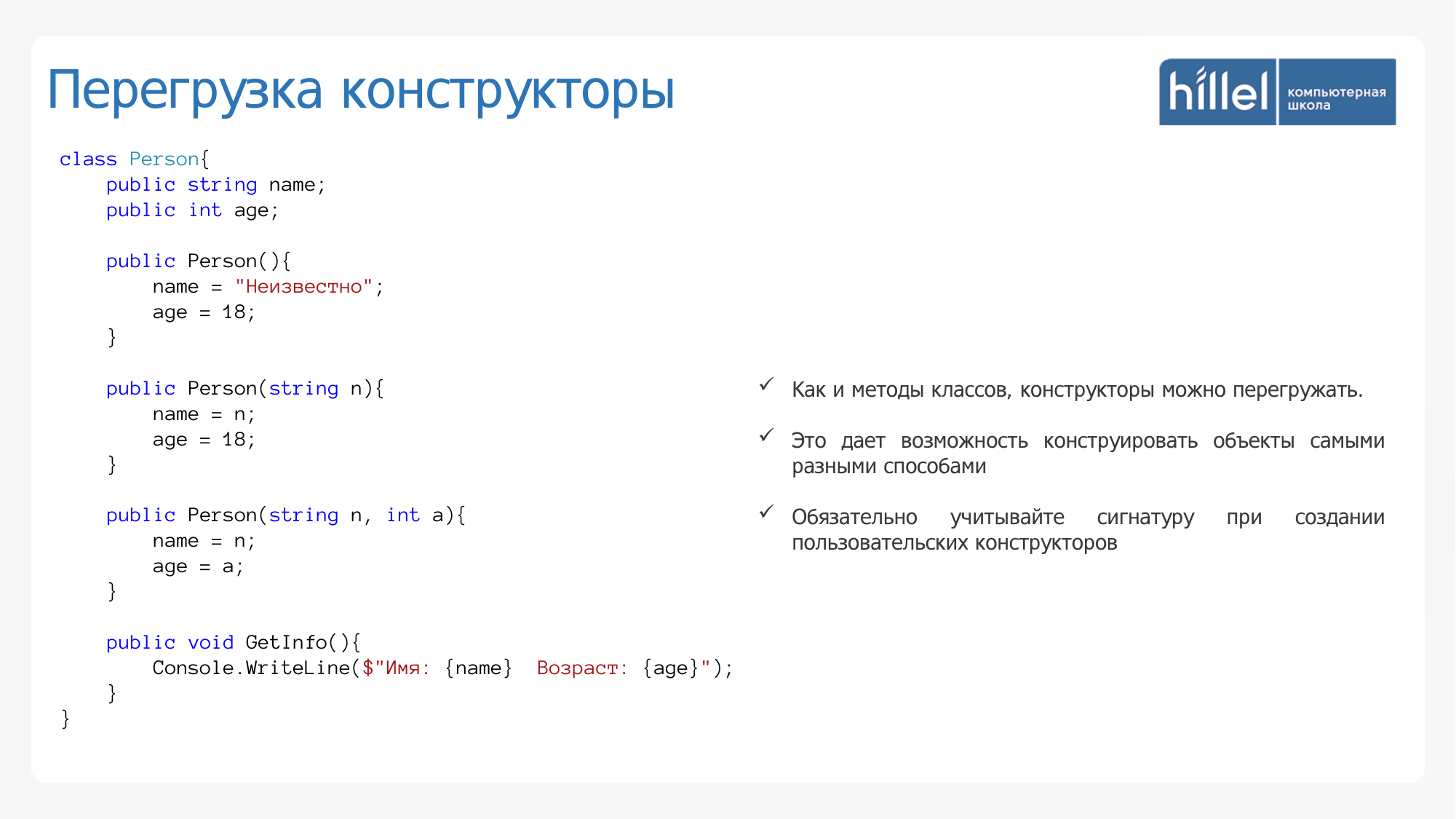

Перегрузка конструкторы
class Person{
    public string name;
    public int age;

    public Person(){
        name = "Неизвестно";
        age = 18;
    }

    public Person(string n){
        name = n;
        age = 18;
    }

    public Person(string n, int a){
        name = n;
        age = a;
    }

    public void GetInfo(){
        Console.WriteLine($"Имя: {name}  Возраст: {age}");
    }
}
Как и методы классов, конструкторы можно перегружать.

Это дает возможность конструировать объекты самыми разными способами

Обязательно учитывайте сигнатуру при создании пользовательских конструкторов